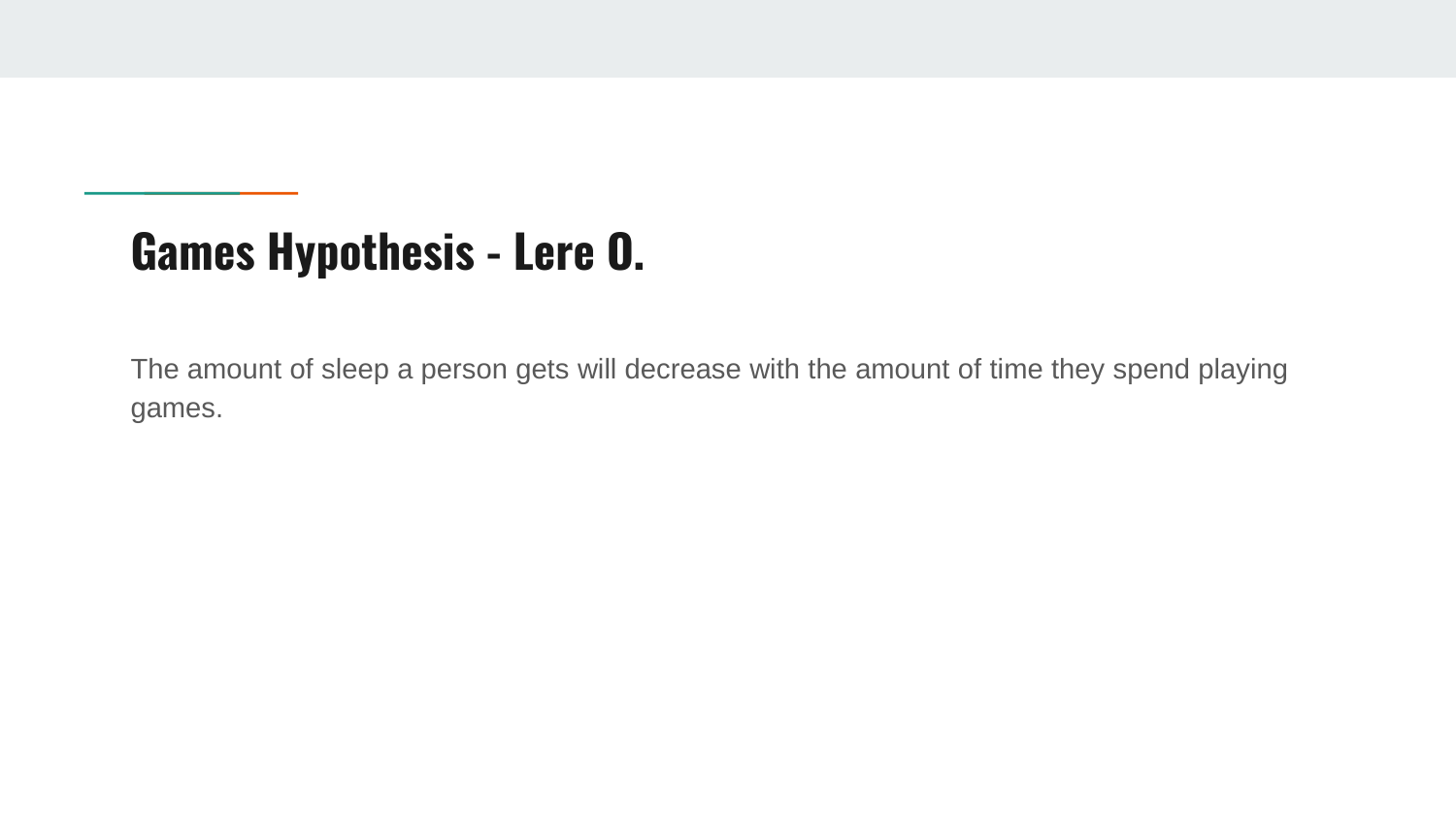

# Games Hypothesis - Lere O.
The amount of sleep a person gets will decrease with the amount of time they spend playing games.